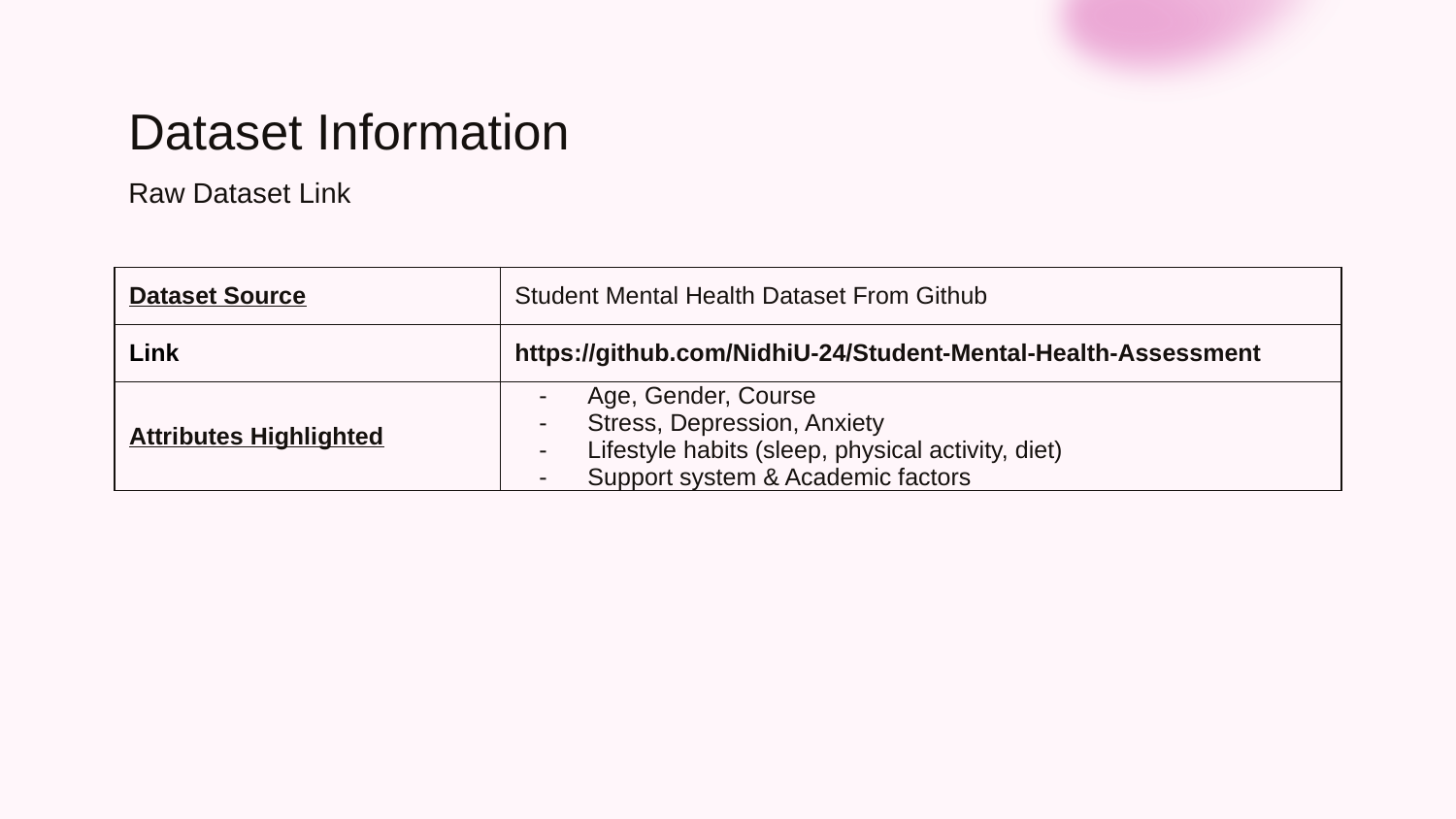

# Dataset Information
Raw Dataset Link

| Dataset Source | Student Mental Health Dataset From Github |
| --- | --- |
| Link | https://github.com/NidhiU-24/Student-Mental-Health-Assessment |
| Attributes Highlighted | Age, Gender, Course Stress, Depression, Anxiety Lifestyle habits (sleep, physical activity, diet) Support system & Academic factors |